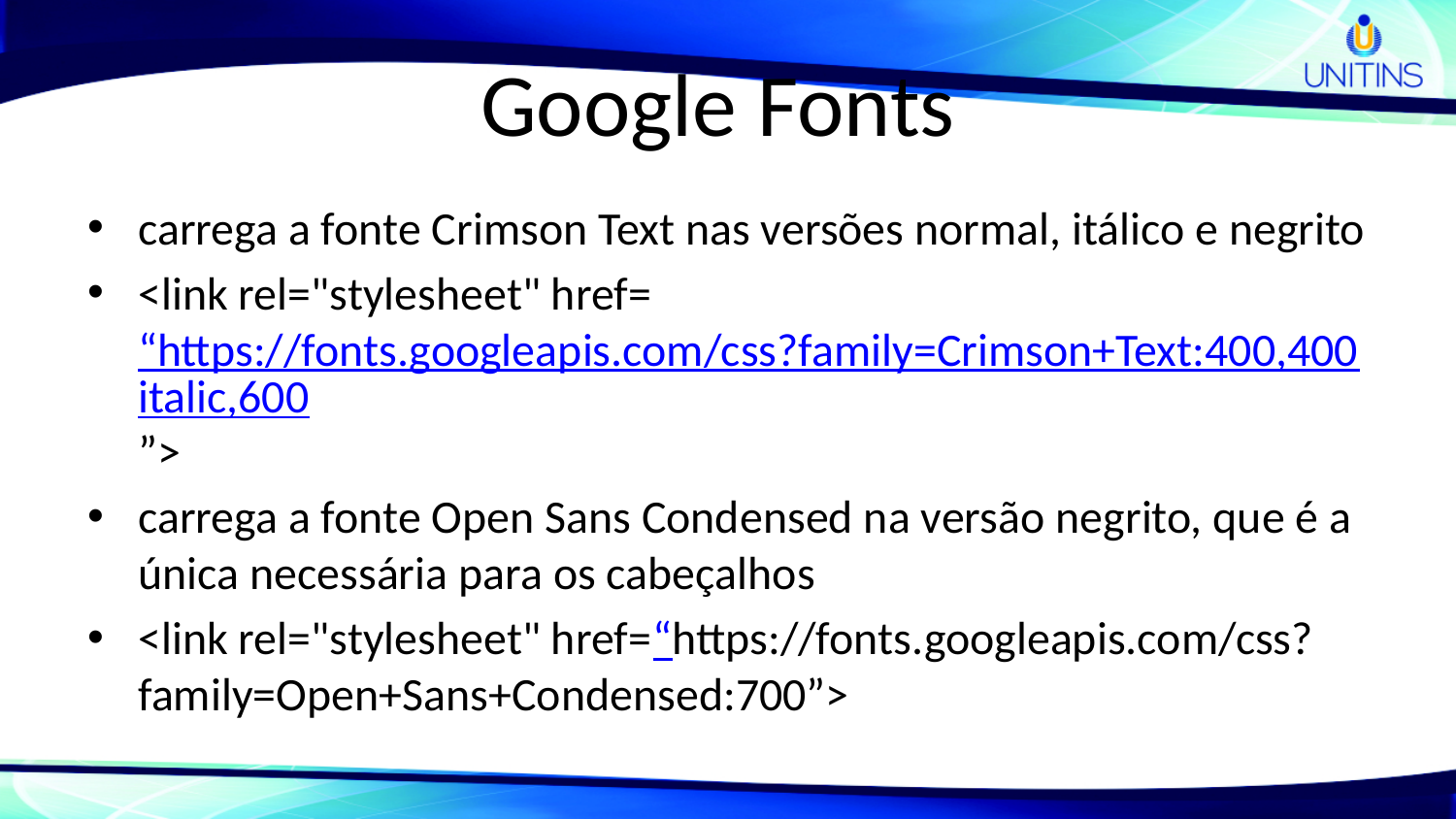

# Google Fonts
carrega a fonte Crimson Text nas versões normal, itálico e negrito
<link rel="stylesheet" href=“https://fonts.googleapis.com/css?family=Crimson+Text:400,400italic,600”>
carrega a fonte Open Sans Condensed na versão negrito, que é a única necessária para os cabeçalhos
<link rel="stylesheet" href=“https://fonts.googleapis.com/css?family=Open+Sans+Condensed:700”>